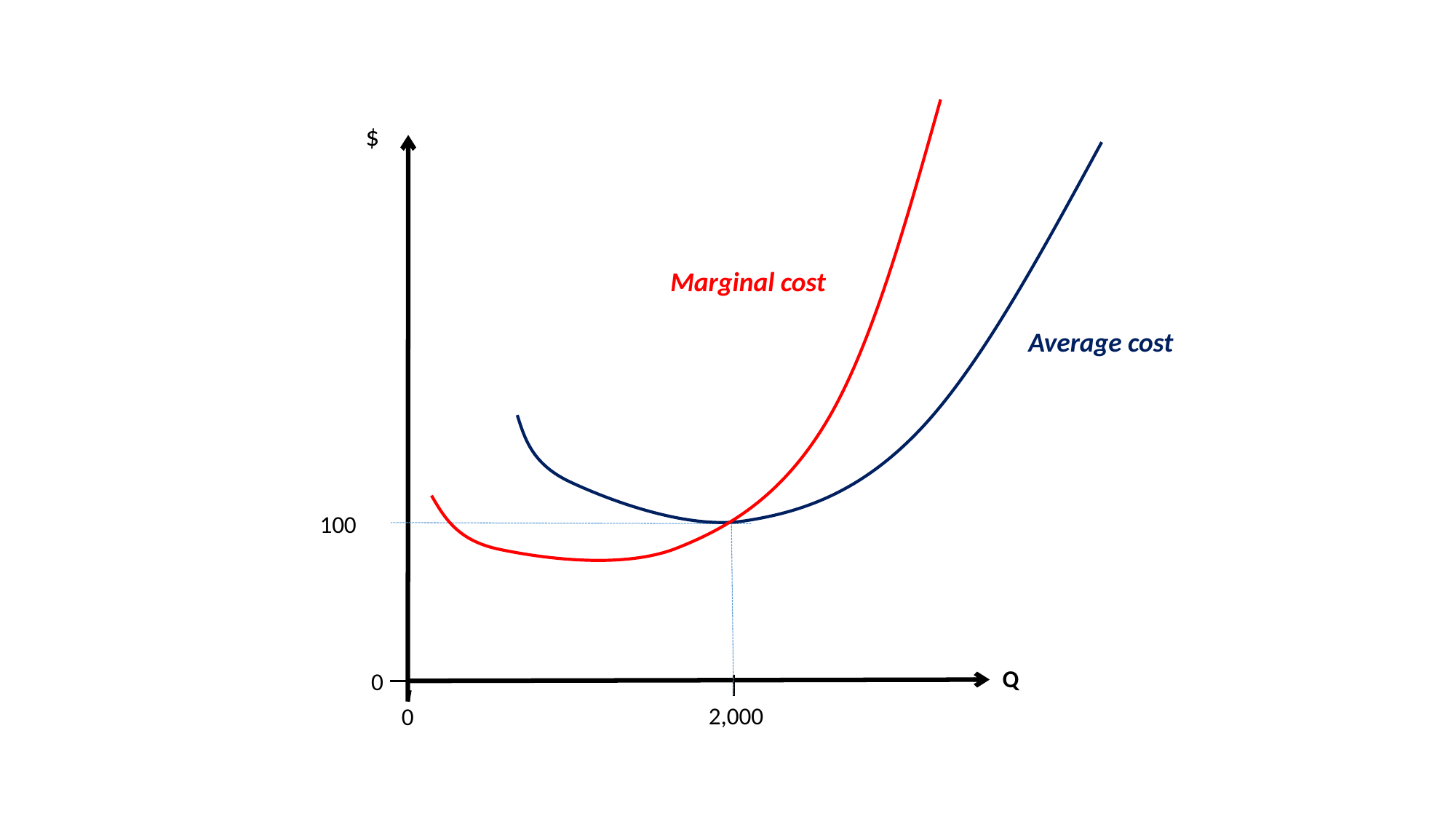

$

Marginal cost
Average cost
100
Q
0
2,000
0